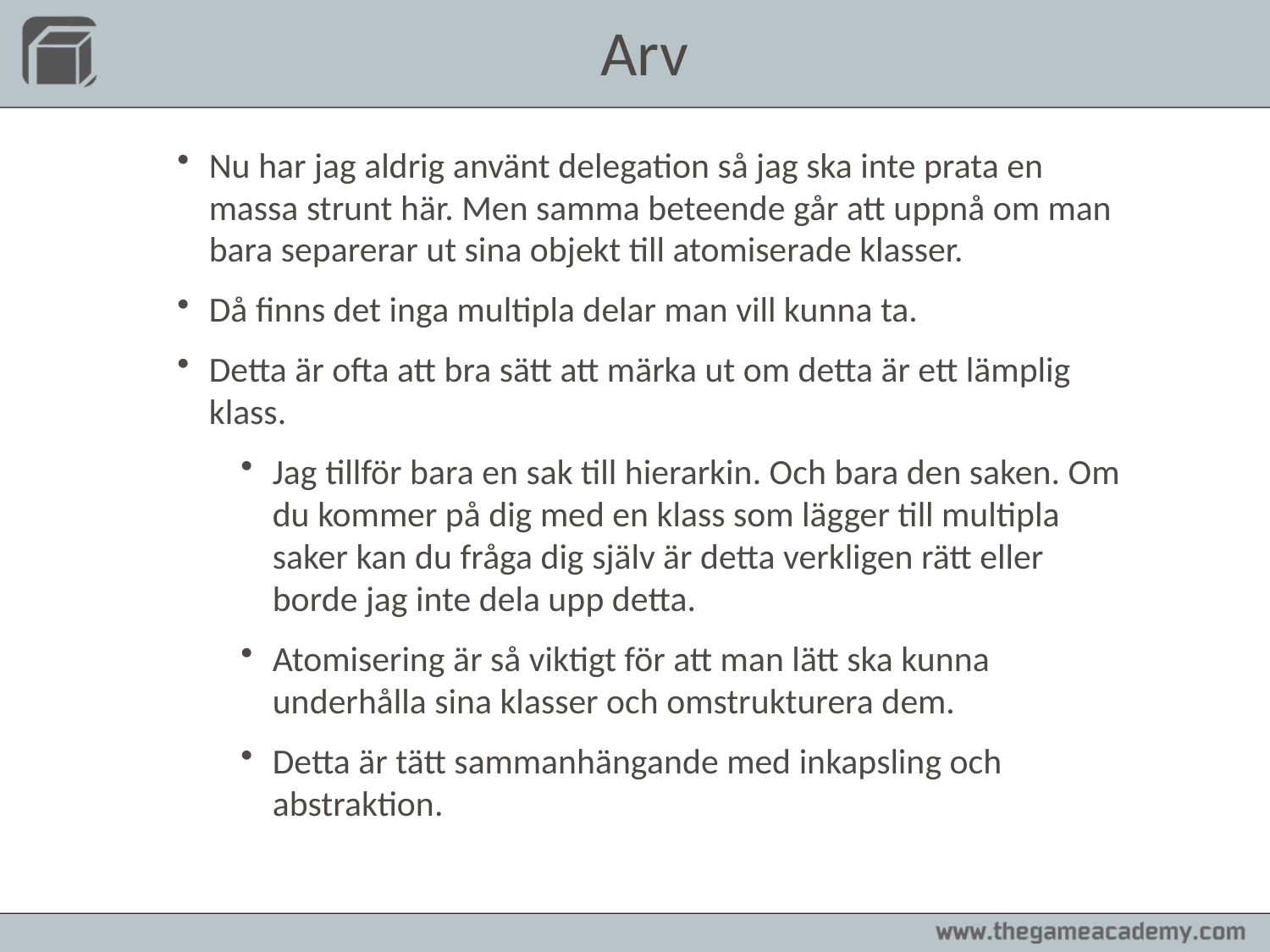

Arv
Nu har jag aldrig använt delegation så jag ska inte prata en massa strunt här. Men samma beteende går att uppnå om man bara separerar ut sina objekt till atomiserade klasser.
Då finns det inga multipla delar man vill kunna ta.
Detta är ofta att bra sätt att märka ut om detta är ett lämplig klass.
Jag tillför bara en sak till hierarkin. Och bara den saken. Om du kommer på dig med en klass som lägger till multipla saker kan du fråga dig själv är detta verkligen rätt eller borde jag inte dela upp detta.
Atomisering är så viktigt för att man lätt ska kunna underhålla sina klasser och omstrukturera dem.
Detta är tätt sammanhängande med inkapsling och abstraktion.